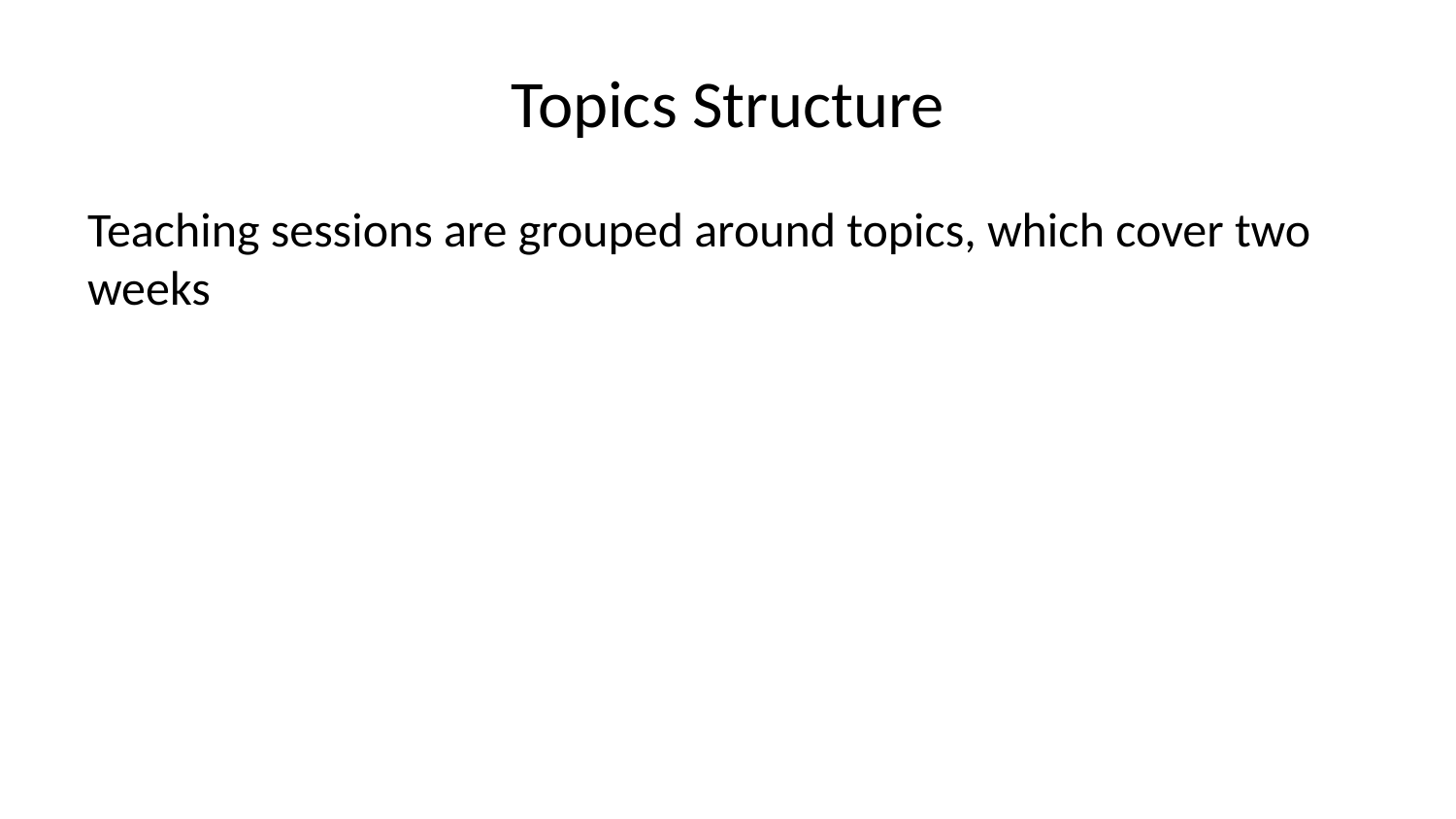

# Topics Structure
Teaching sessions are grouped around topics, which cover two weeks